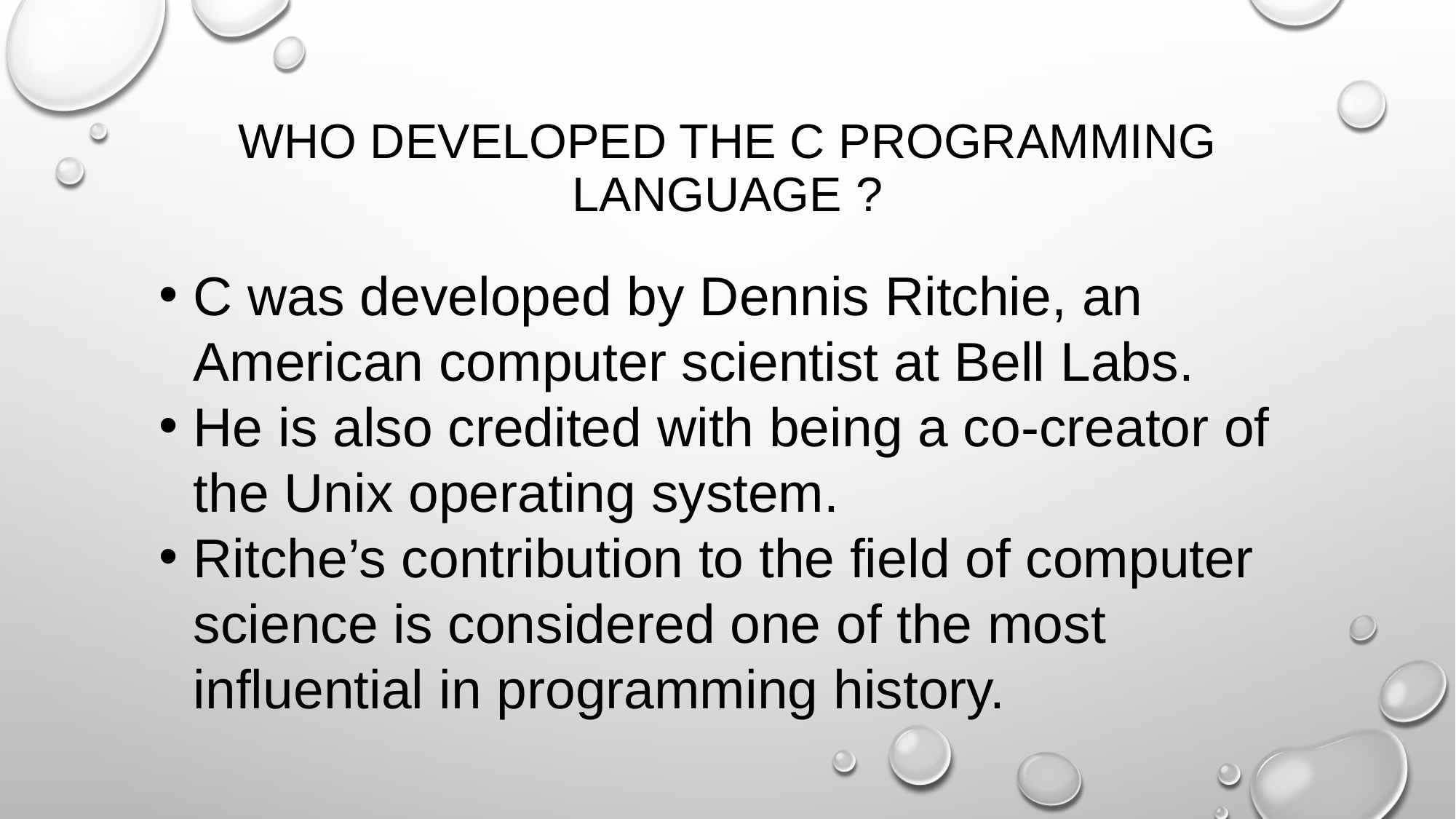

# Who developed the c programming language ?
C was developed by Dennis Ritchie, an American computer scientist at Bell Labs.
He is also credited with being a co-creator of the Unix operating system.
Ritche’s contribution to the field of computer science is considered one of the most influential in programming history.